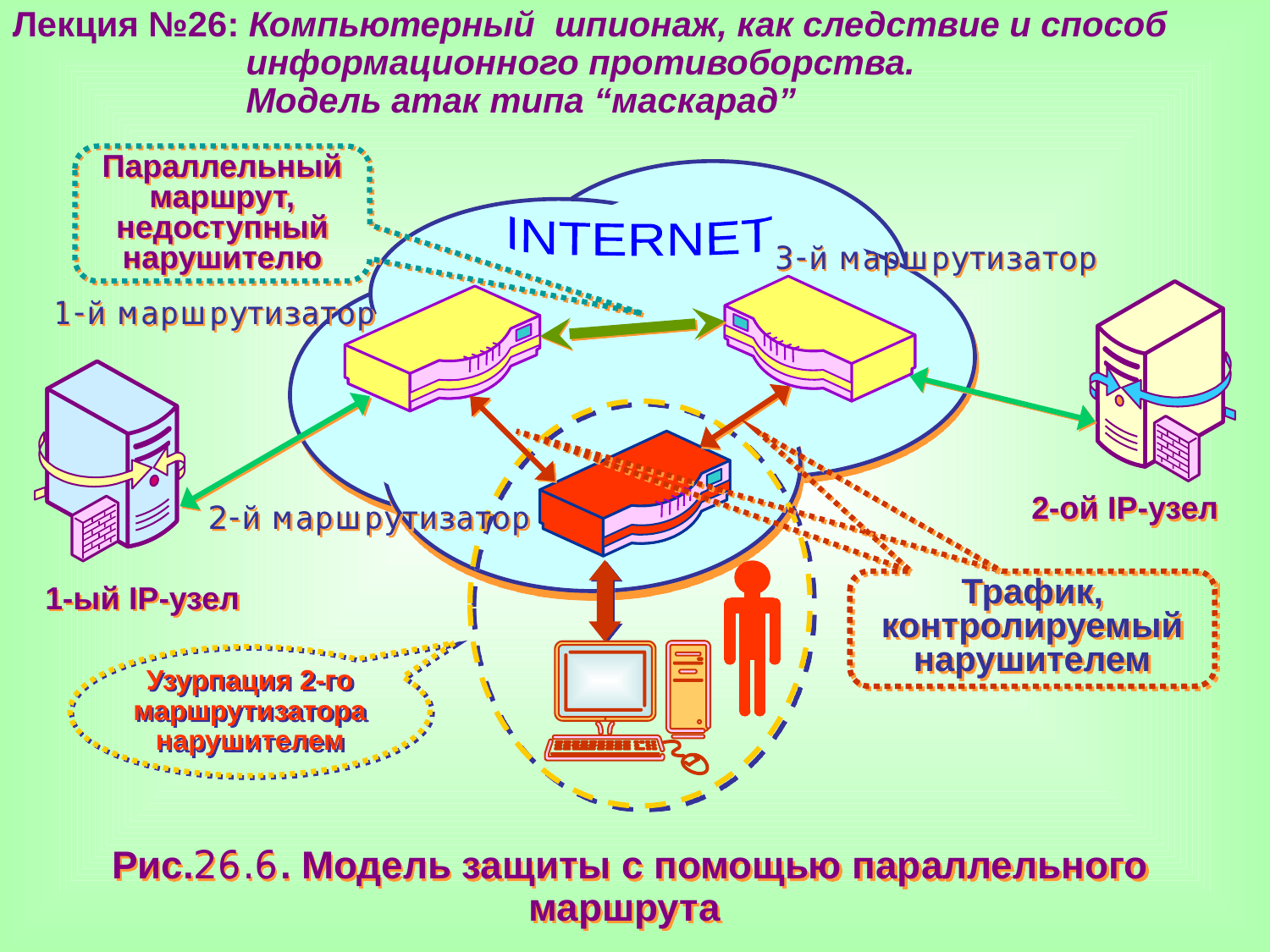

Лекция №26: Компьютерный  шпионаж, как следствие и способ
                        информационного противоборства.
                        Модель атак типа “маскарад”
Параллельный маршрут, недоступный нарушителю

 INTERNET
3-й маршрутизатор

1-й маршрутизатор

2-ой IP-узел
2-й маршрутизатор

Трафик,
контролируемый нарушителем
1-ый IP-узел

Узурпация 2-го маршрутизатора нарушителем
Рис.26.6. Модель защиты с помощью параллельного маршрута